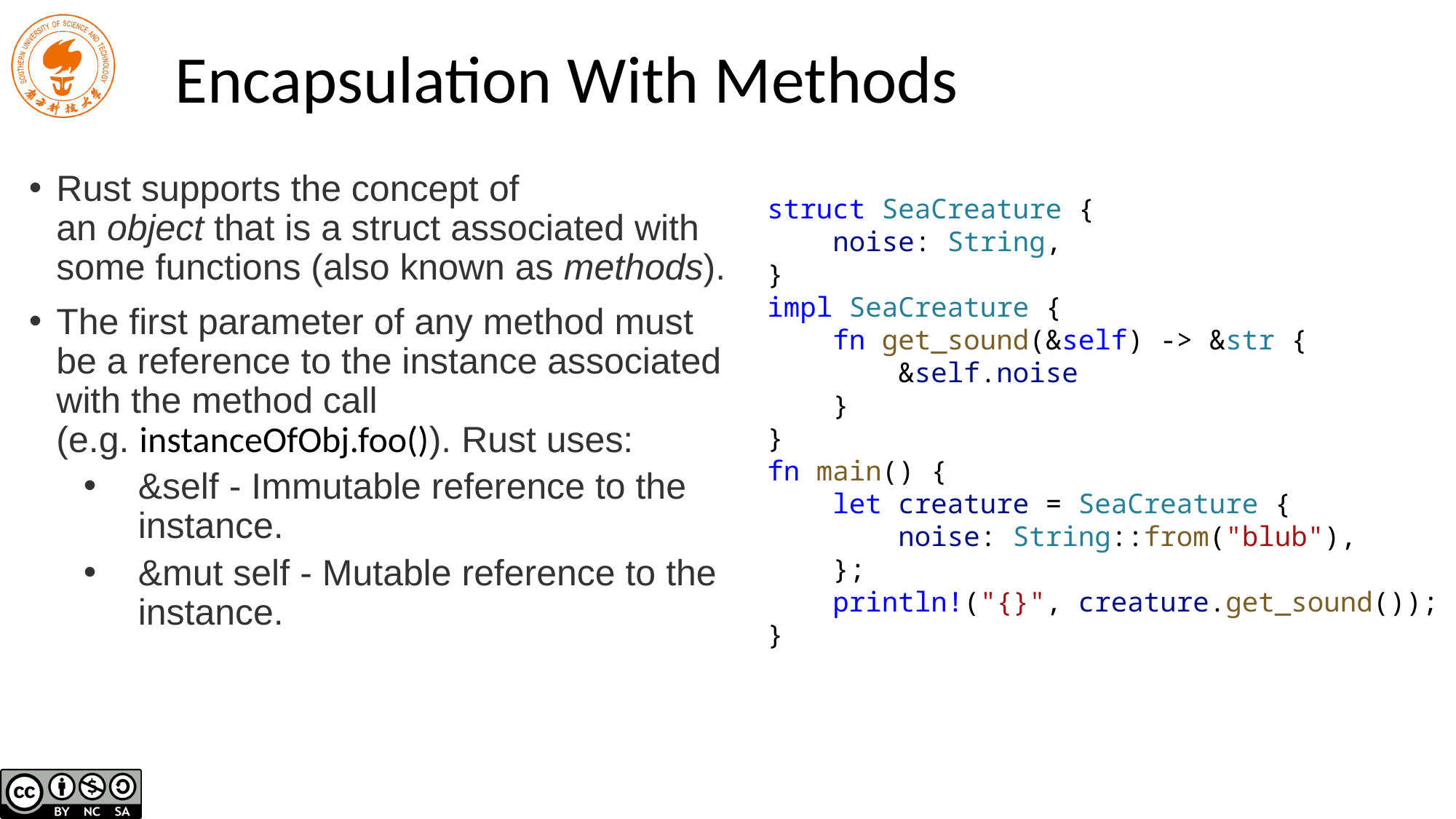

# Encapsulation With Methods
Rust supports the concept of an object that is a struct associated with some functions (also known as methods).
The first parameter of any method must be a reference to the instance associated with the method call (e.g. instanceOfObj.foo()). Rust uses:
&self - Immutable reference to the instance.
&mut self - Mutable reference to the instance.

struct SeaCreature {
    noise: String,
}
impl SeaCreature {
    fn get_sound(&self) -> &str {
        &self.noise
    }
}
fn main() {
    let creature = SeaCreature {
        noise: String::from("blub"),
    };
    println!("{}", creature.get_sound());
}